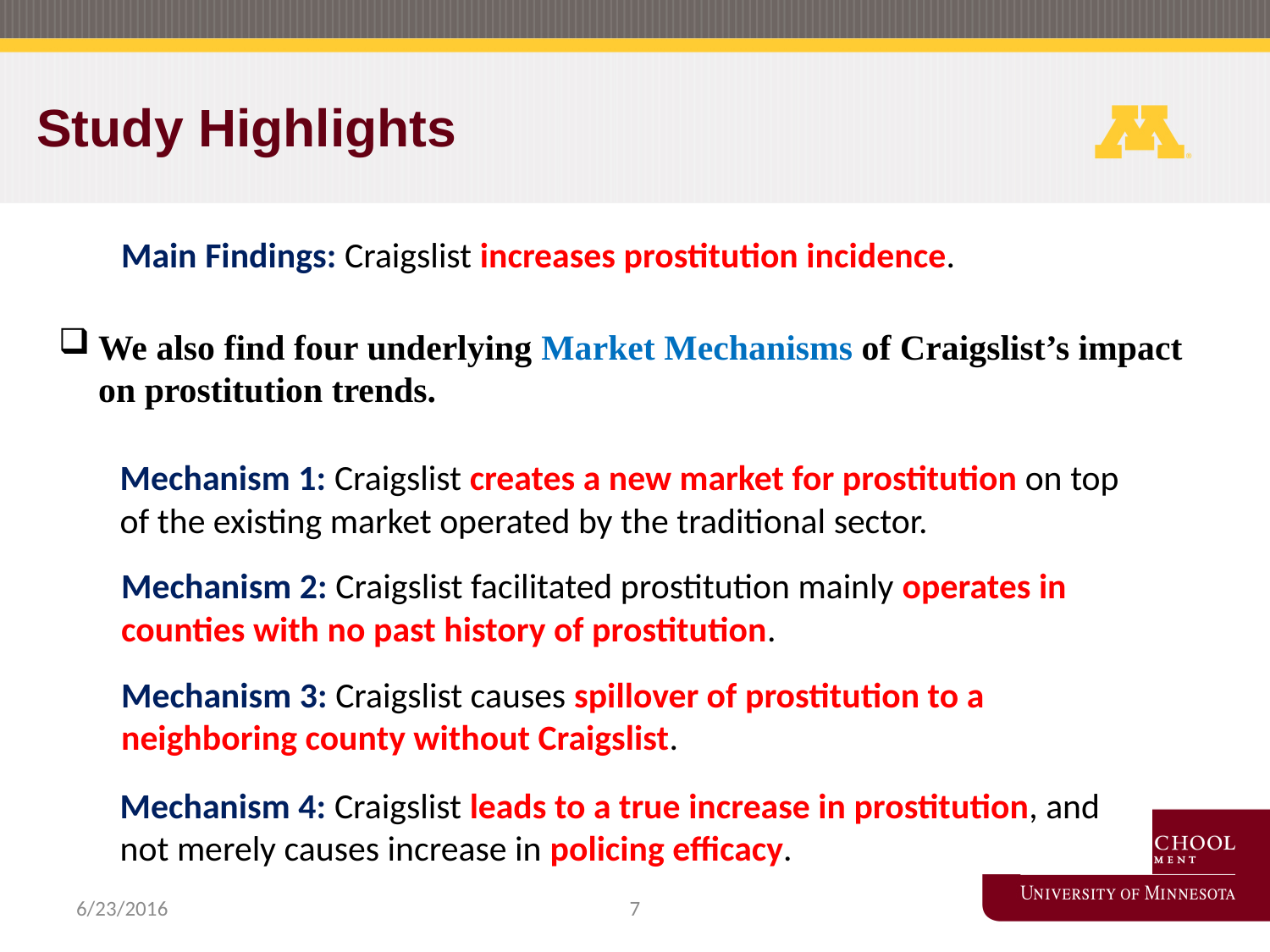

# Study Highlights
Main Findings: Craigslist increases prostitution incidence.
We also find four underlying Market Mechanisms of Craigslist’s impact on prostitution trends.
Mechanism 1: Craigslist creates a new market for prostitution on top of the existing market operated by the traditional sector.
Mechanism 2: Craigslist facilitated prostitution mainly operates in counties with no past history of prostitution.
Mechanism 3: Craigslist causes spillover of prostitution to a neighboring county without Craigslist.
Mechanism 4: Craigslist leads to a true increase in prostitution, and not merely causes increase in policing efficacy.
6/23/2016
7